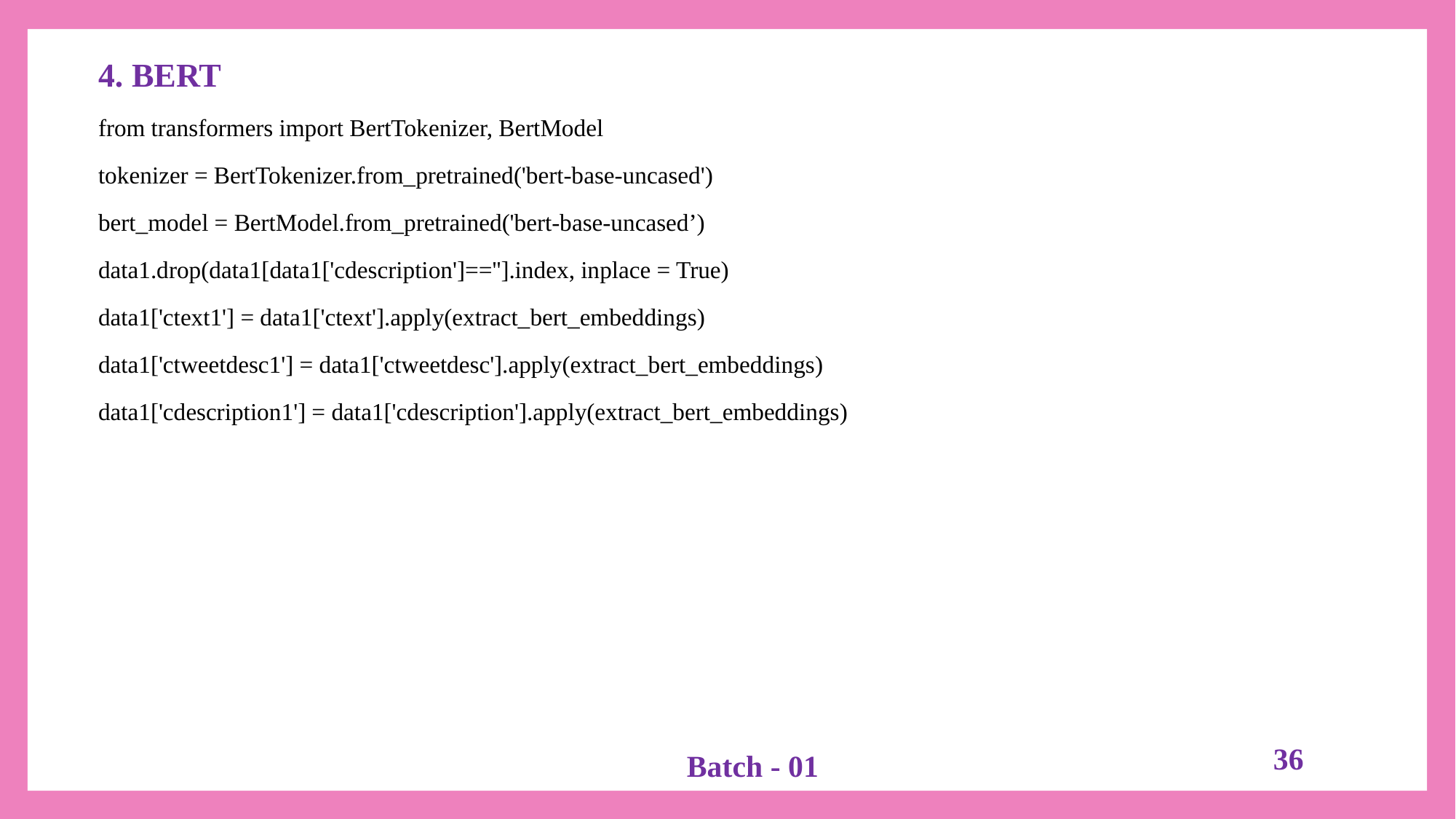

4. BERT
from transformers import BertTokenizer, BertModel
tokenizer = BertTokenizer.from_pretrained('bert-base-uncased')
bert_model = BertModel.from_pretrained('bert-base-uncased’)
data1.drop(data1[data1['cdescription']==''].index, inplace = True)
data1['ctext1'] = data1['ctext'].apply(extract_bert_embeddings)
data1['ctweetdesc1'] = data1['ctweetdesc'].apply(extract_bert_embeddings)
data1['cdescription1'] = data1['cdescription'].apply(extract_bert_embeddings)

36
Batch - 01